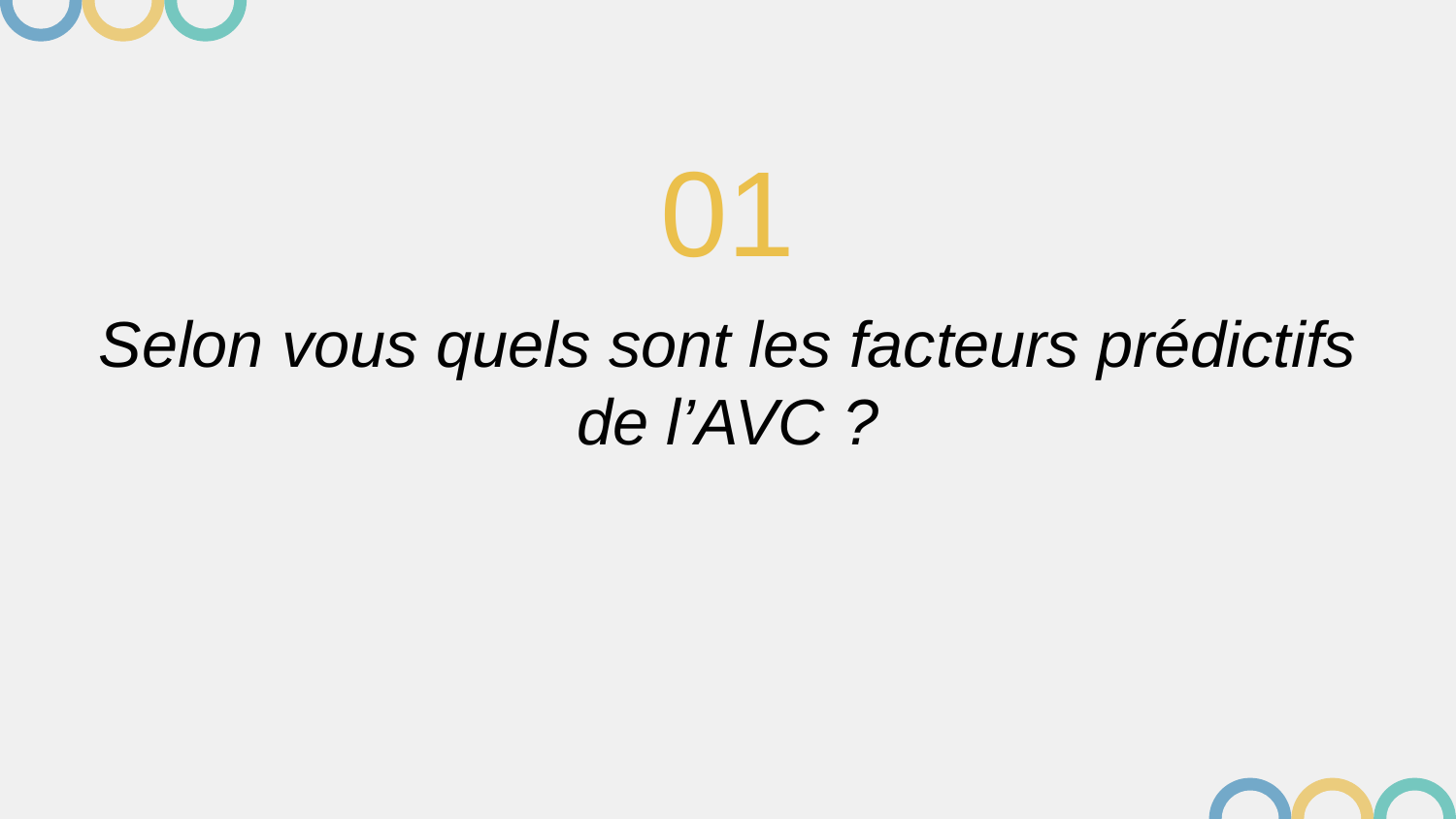

# 01
Selon vous quels sont les facteurs prédictifs de l’AVC ?